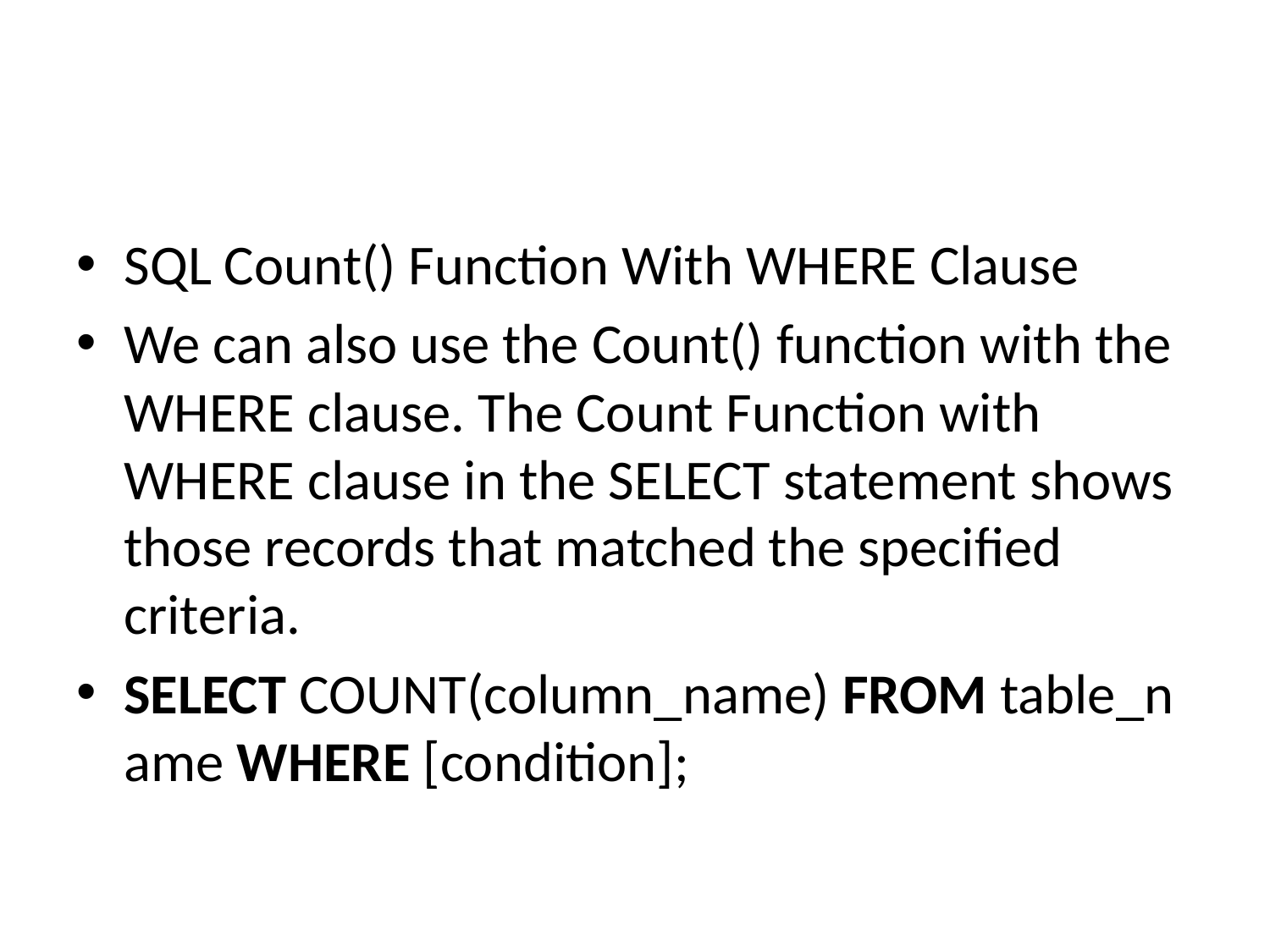

#
SQL Count() Function With WHERE Clause
We can also use the Count() function with the WHERE clause. The Count Function with WHERE clause in the SELECT statement shows those records that matched the specified criteria.
SELECT COUNT(column_name) FROM table_name WHERE [condition];